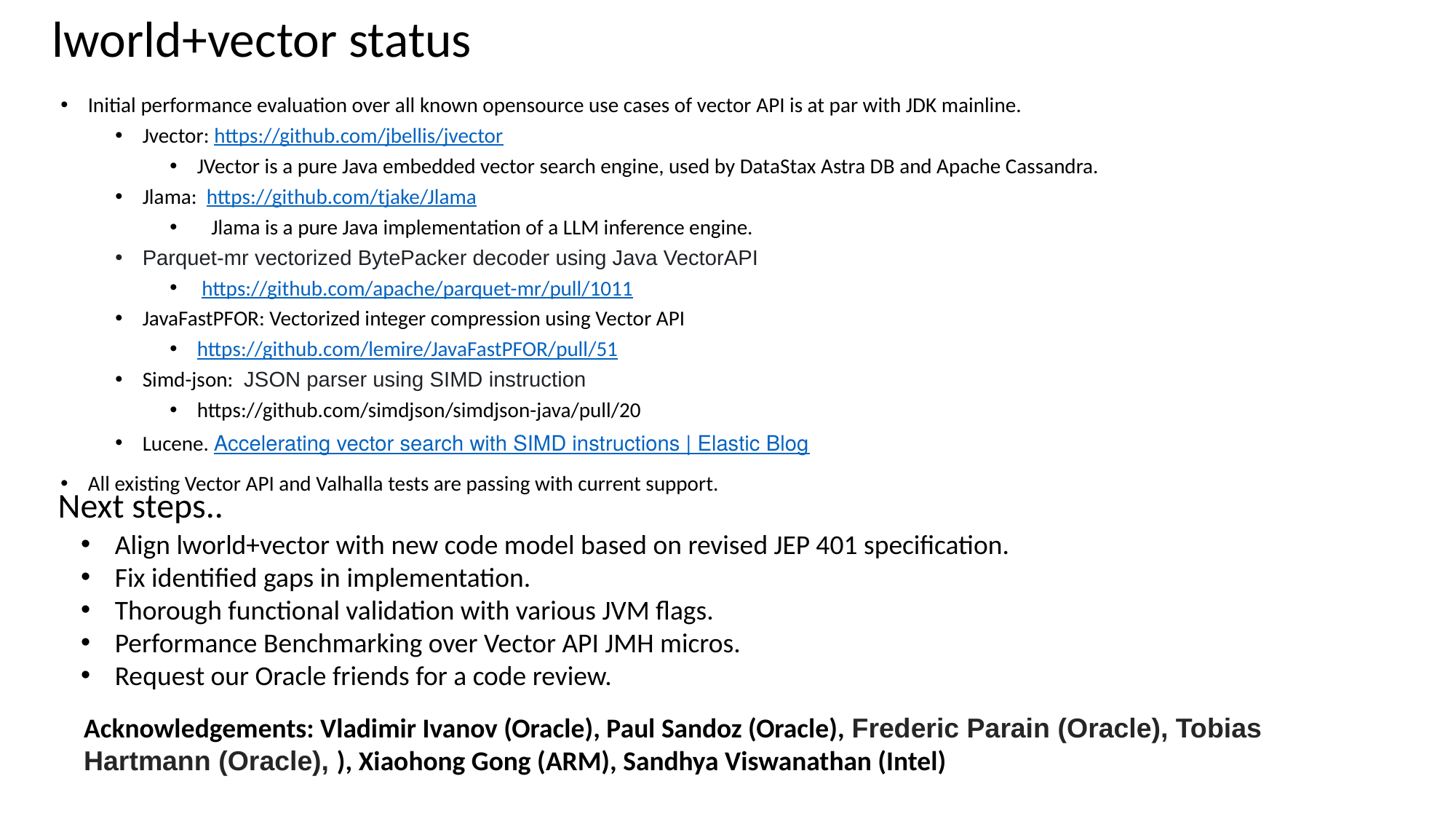

# lworld+vector status
Initial performance evaluation over all known opensource use cases of vector API is at par with JDK mainline.
Jvector: https://github.com/jbellis/jvector
JVector is a pure Java embedded vector search engine, used by DataStax Astra DB and Apache Cassandra.
Jlama:  https://github.com/tjake/Jlama
   Jlama is a pure Java implementation of a LLM inference engine.
Parquet-mr vectorized BytePacker decoder using Java VectorAPI
 https://github.com/apache/parquet-mr/pull/1011
JavaFastPFOR: Vectorized integer compression using Vector API
https://github.com/lemire/JavaFastPFOR/pull/51
Simd-json:  JSON parser using SIMD instruction
https://github.com/simdjson/simdjson-java/pull/20
Lucene. Accelerating vector search with SIMD instructions | Elastic Blog
All existing Vector API and Valhalla tests are passing with current support.
Next steps..
Align lworld+vector with new code model based on revised JEP 401 specification.
Fix identified gaps in implementation.
Thorough functional validation with various JVM flags.
Performance Benchmarking over Vector API JMH micros.
Request our Oracle friends for a code review.
Acknowledgements: Vladimir Ivanov (Oracle), Paul Sandoz (Oracle), Frederic Parain (Oracle), Tobias Hartmann (Oracle), ), Xiaohong Gong (ARM), Sandhya Viswanathan (Intel)